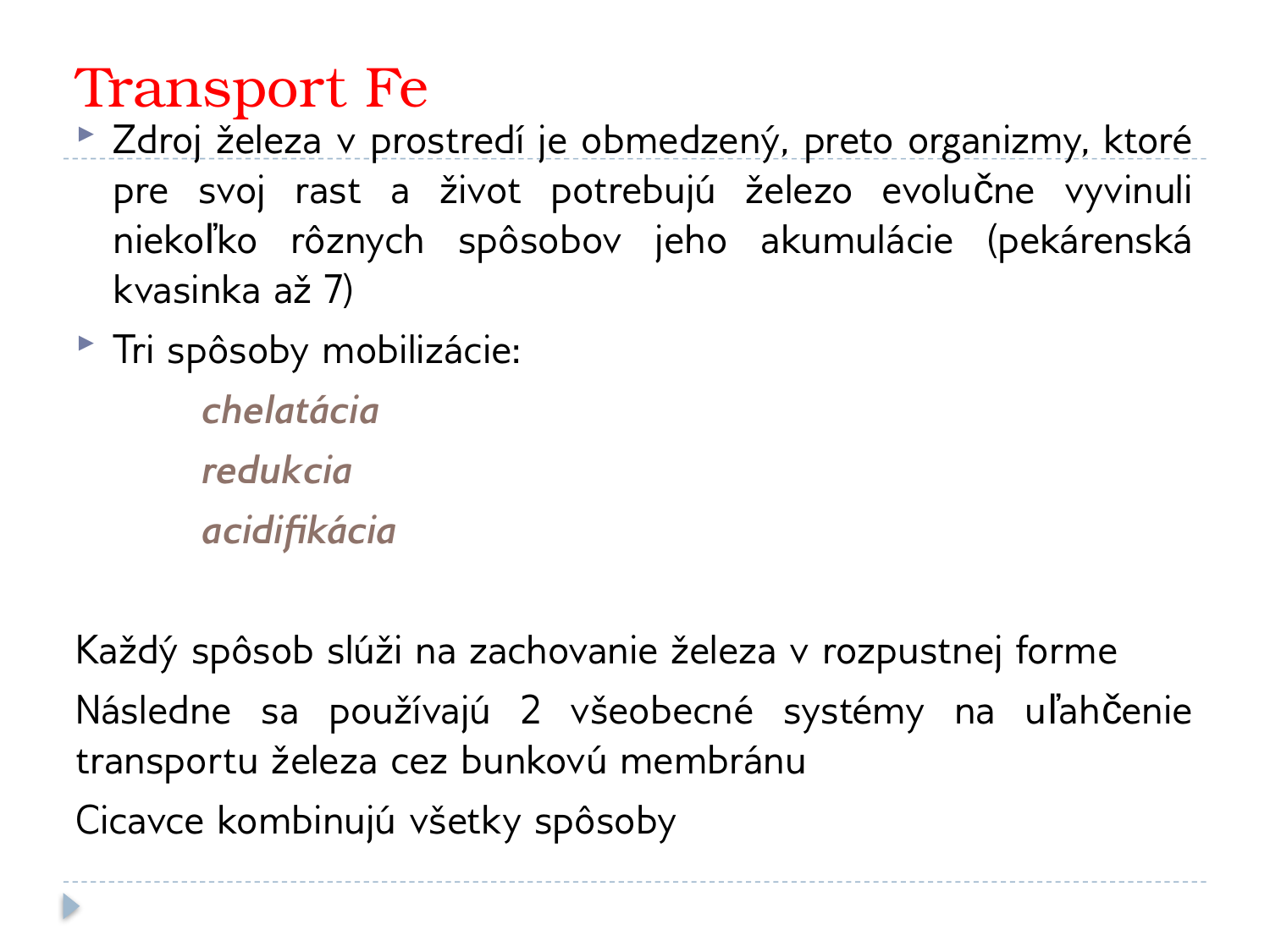

# Transport Fe
Zdroj železa v prostredí je obmedzený, preto organizmy, ktoré pre svoj rast a život potrebujú železo evolučne vyvinuli niekoľko rôznych spôsobov jeho akumulácie (pekárenská kvasinka až 7)
Tri spôsoby mobilizácie:
			chelatácia
			redukcia
			acidifikácia

Každý spôsob slúži na zachovanie železa v rozpustnej forme
Následne sa používajú 2 všeobecné systémy na uľahčenie transportu železa cez bunkovú membránu
Cicavce kombinujú všetky spôsoby